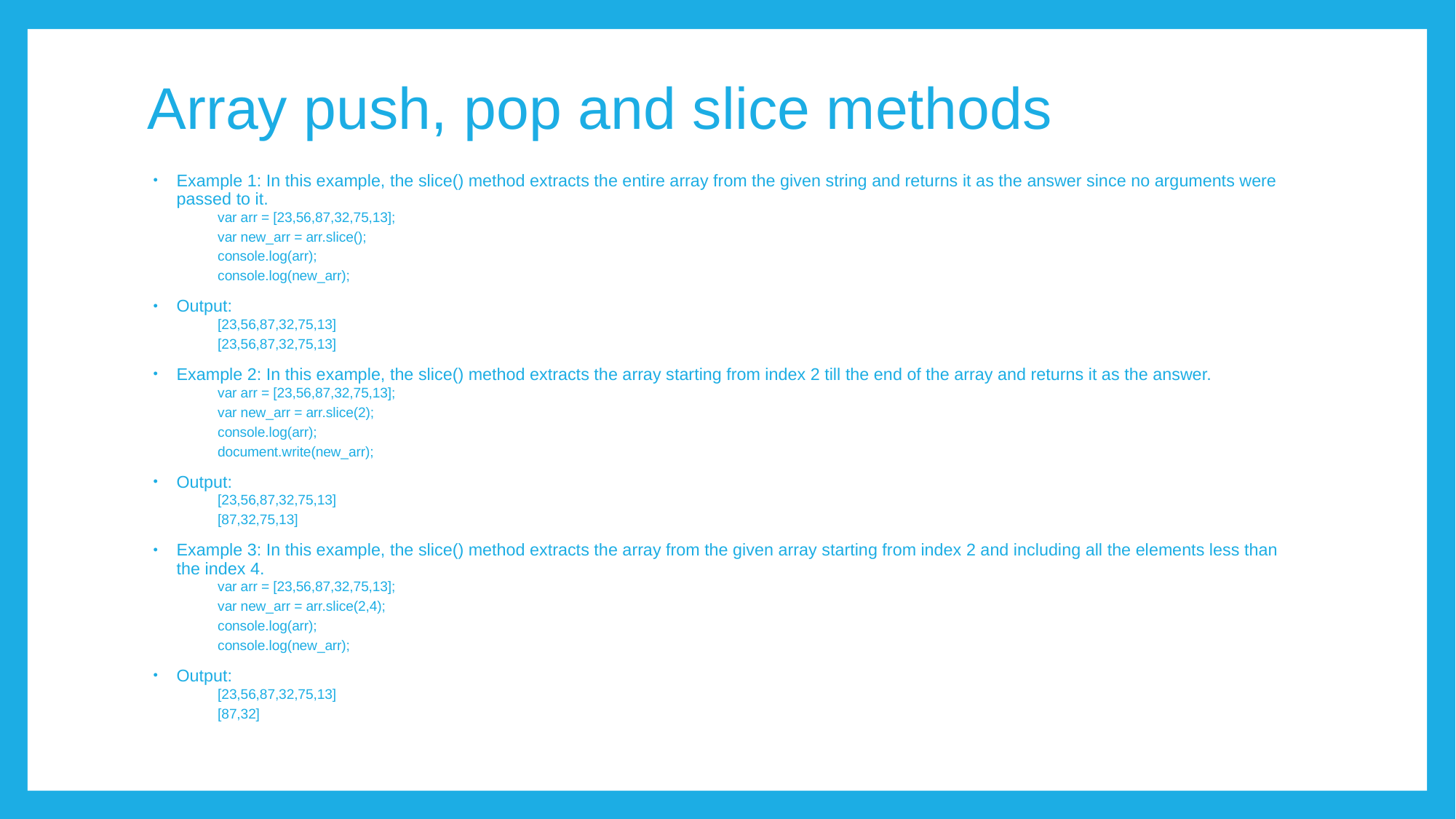

# Array push, pop and slice methods
Example 1: In this example, the slice() method extracts the entire array from the given string and returns it as the answer since no arguments were passed to it.
var arr = [23,56,87,32,75,13];
var new_arr = arr.slice();
console.log(arr);
console.log(new_arr);
Output:
[23,56,87,32,75,13]
[23,56,87,32,75,13]
Example 2: In this example, the slice() method extracts the array starting from index 2 till the end of the array and returns it as the answer.
var arr = [23,56,87,32,75,13];
var new_arr = arr.slice(2);
console.log(arr);
document.write(new_arr);
Output:
[23,56,87,32,75,13]
[87,32,75,13]
Example 3: In this example, the slice() method extracts the array from the given array starting from index 2 and including all the elements less than the index 4.
var arr = [23,56,87,32,75,13];
var new_arr = arr.slice(2,4);
console.log(arr);
console.log(new_arr);
Output:
[23,56,87,32,75,13]
[87,32]